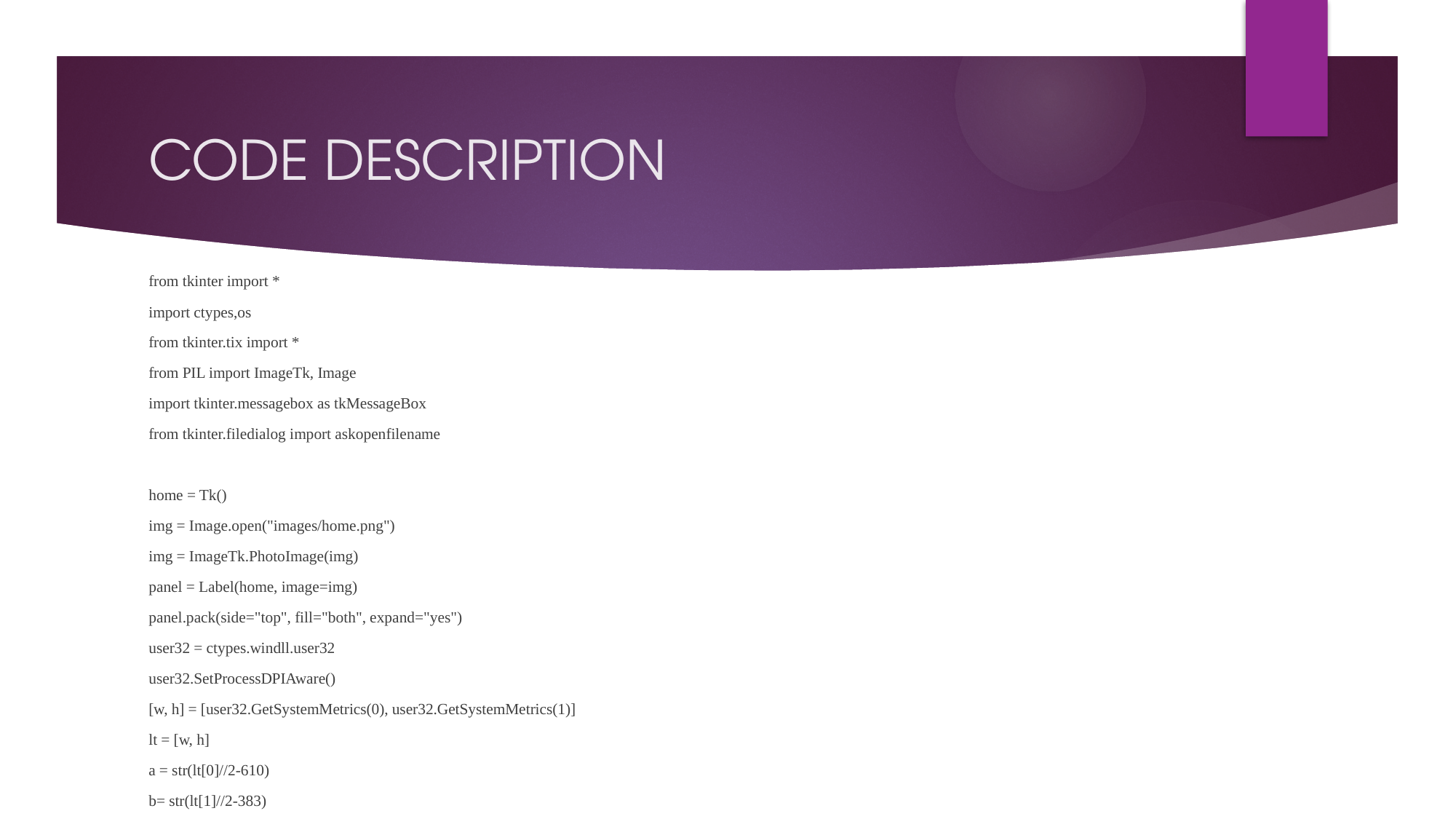

# CODE DESCRIPTION
from tkinter import *
import ctypes,os
from tkinter.tix import *
from PIL import ImageTk, Image
import tkinter.messagebox as tkMessageBox
from tkinter.filedialog import askopenfilename

home = Tk()
img = Image.open("images/home.png")
img = ImageTk.PhotoImage(img)
panel = Label(home, image=img)
panel.pack(side="top", fill="both", expand="yes")
user32 = ctypes.windll.user32
user32.SetProcessDPIAware()
[w, h] = [user32.GetSystemMetrics(0), user32.GetSystemMetrics(1)]
lt = [w, h]
a = str(lt[0]//2-610)
b= str(lt[1]//2-383)